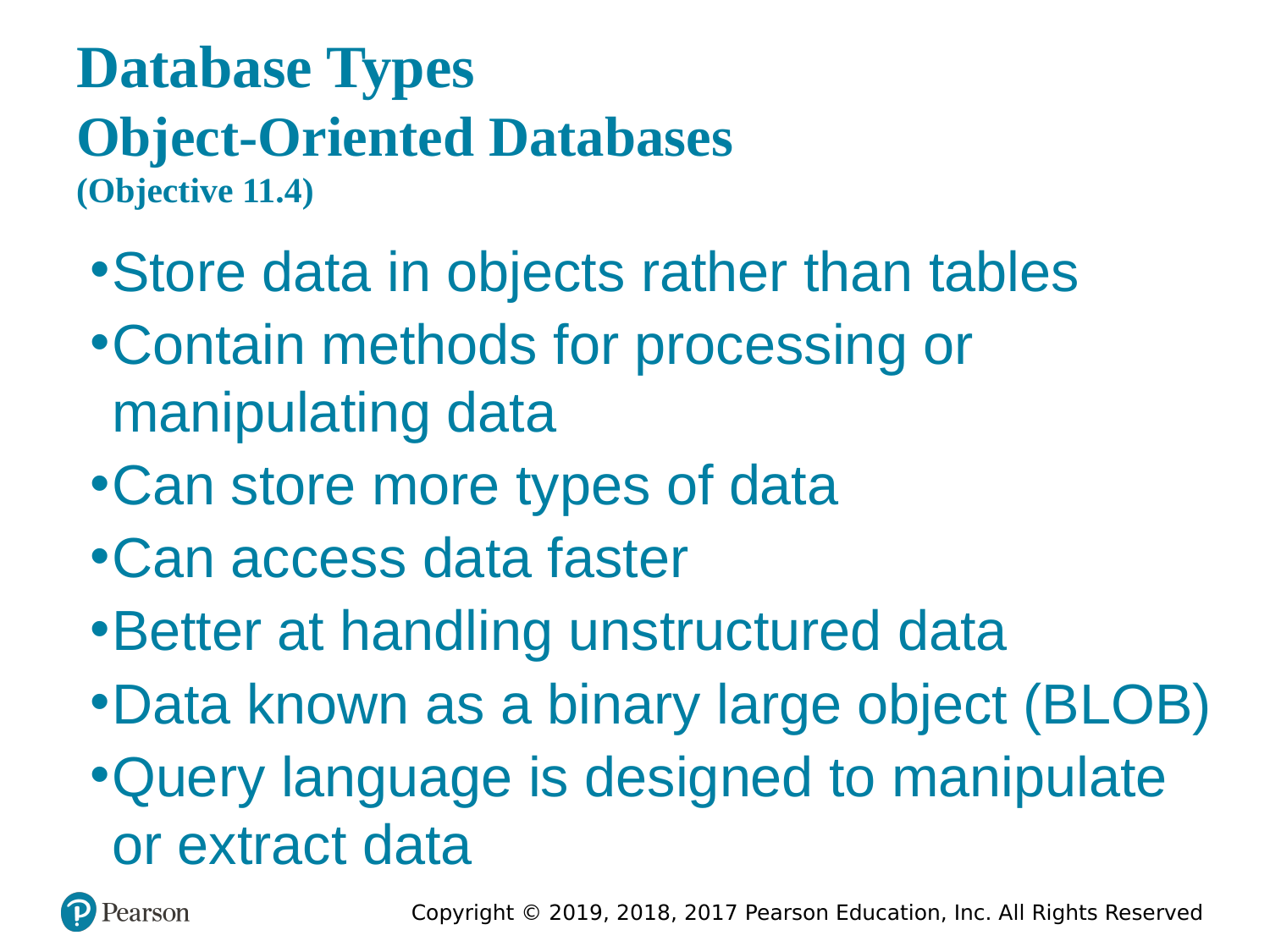

# Database Types Object-Oriented Databases (Objective 11.4)
Store data in objects rather than tables
Contain methods for processing or manipulating data
Can store more types of data
Can access data faster
Better at handling unstructured data
Data known as a binary large object (BLOB)
Query language is designed to manipulate or extract data